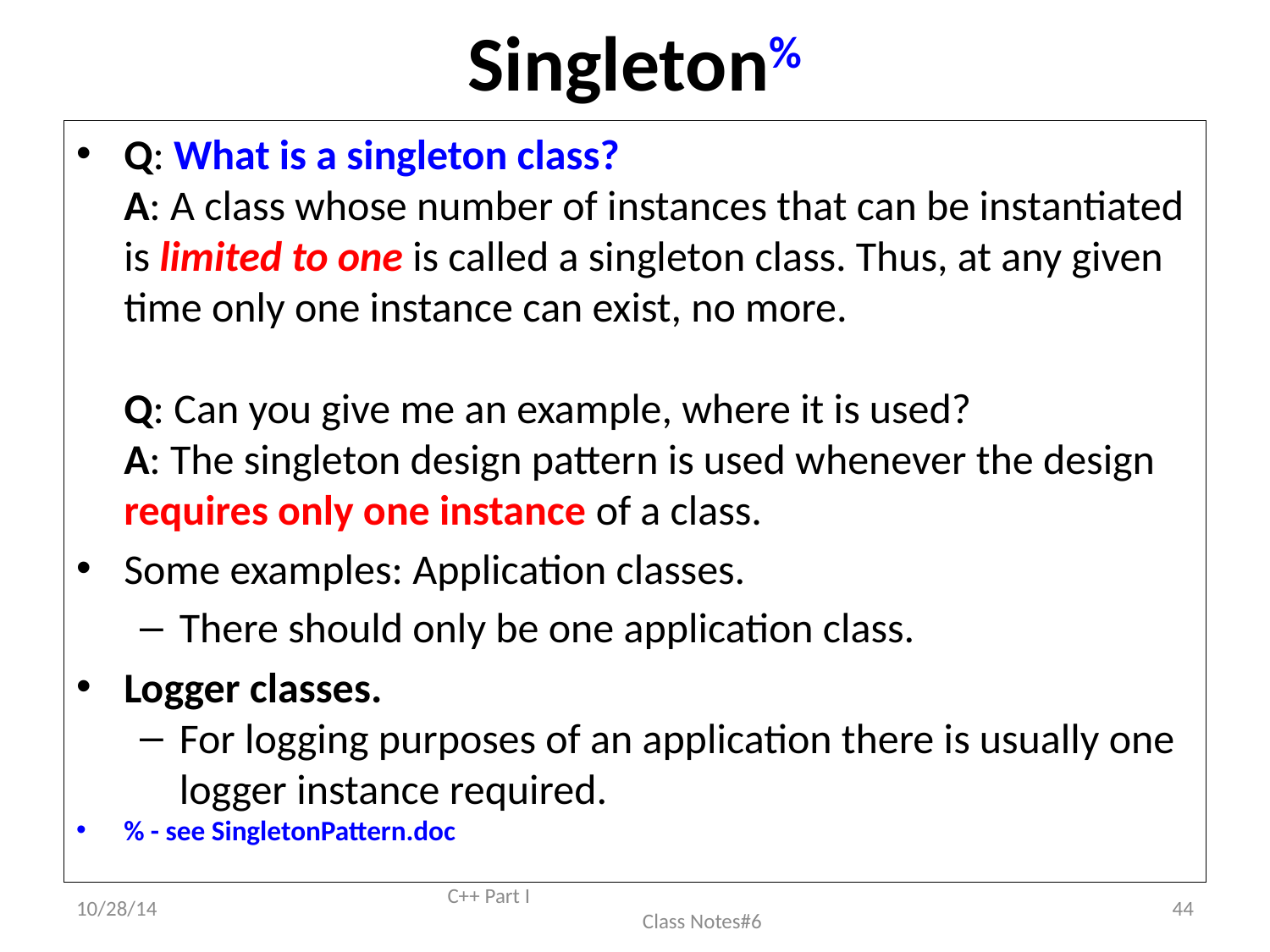

# Singleton%
Q: What is a singleton class?
A: A class whose number of instances that can be instantiated is limited to one is called a singleton class. Thus, at any given time only one instance can exist, no more.
Q: Can you give me an example, where it is used?
A: The singleton design pattern is used whenever the design requires only one instance of a class.
Some examples: Application classes.
There should only be one application class.
Logger classes.
For logging purposes of an application there is usually one logger instance required.
% - see SingletonPattern.doc

10/28/14
C++ Part I                                                                                         Class Notes#6
44